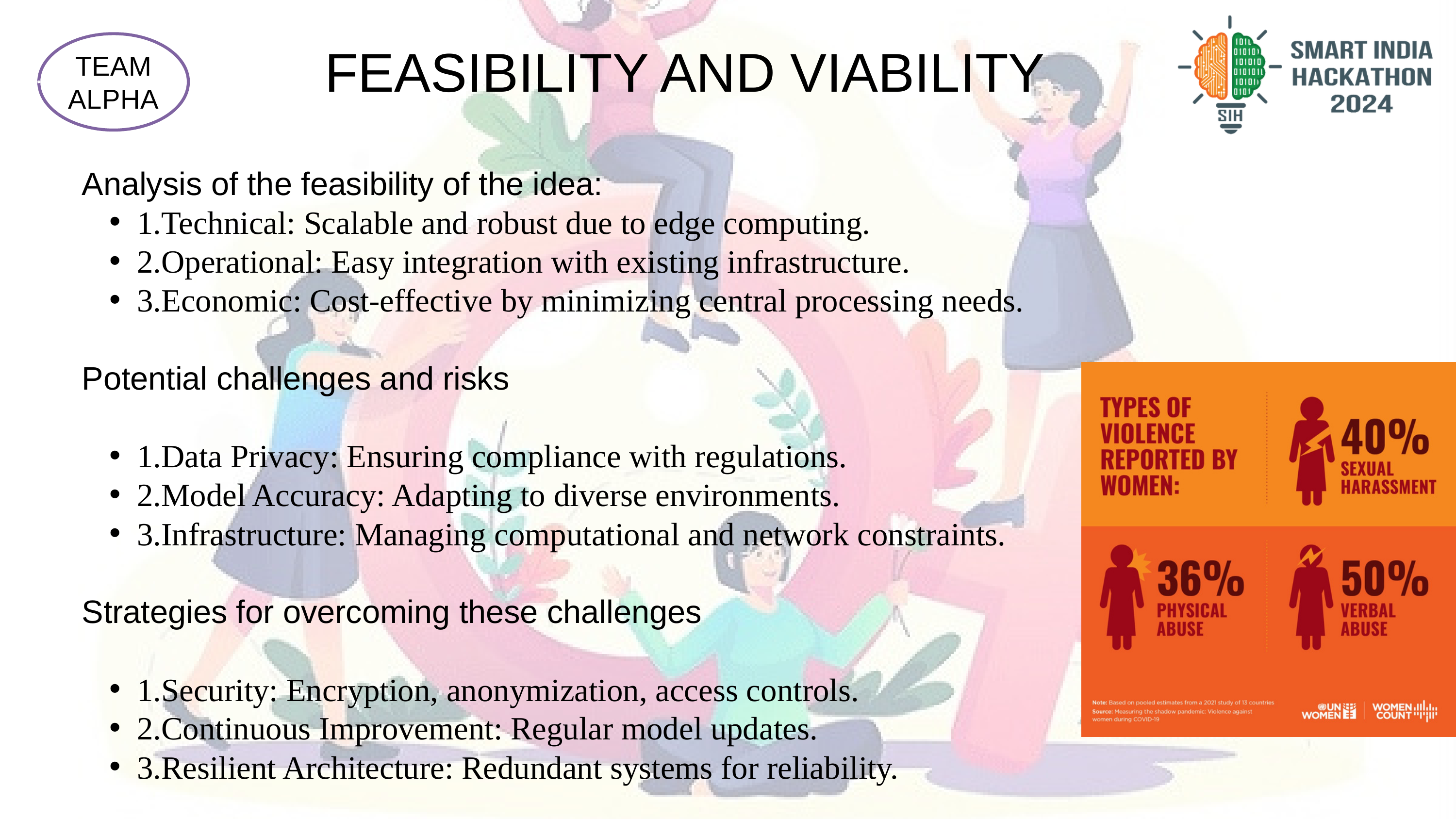

TEAM ALPHA

FEASIBILITY AND VIABILITY
Analysis of the feasibility of the idea:
1.Technical: Scalable and robust due to edge computing.
2.Operational: Easy integration with existing infrastructure.
3.Economic: Cost-effective by minimizing central processing needs.

Potential challenges and risks

1.Data Privacy: Ensuring compliance with regulations.
2.Model Accuracy: Adapting to diverse environments.
3.Infrastructure: Managing computational and network constraints.

Strategies for overcoming these challenges

1.Security: Encryption, anonymization, access controls.
2.Continuous Improvement: Regular model updates.
3.Resilient Architecture: Redundant systems for reliability.

4